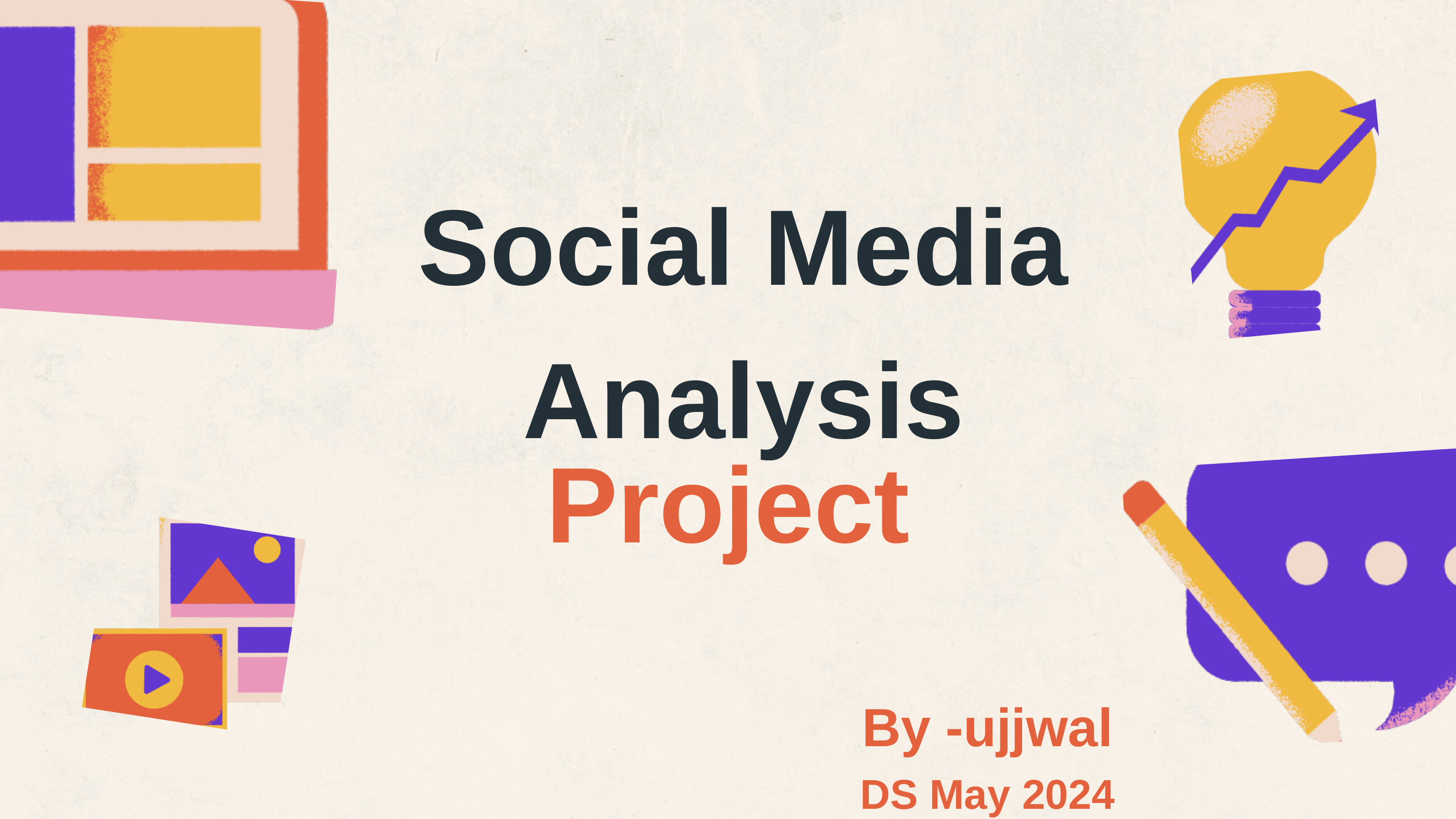

Social Media Analysis
Project

By -ujjwal
DS May 2024